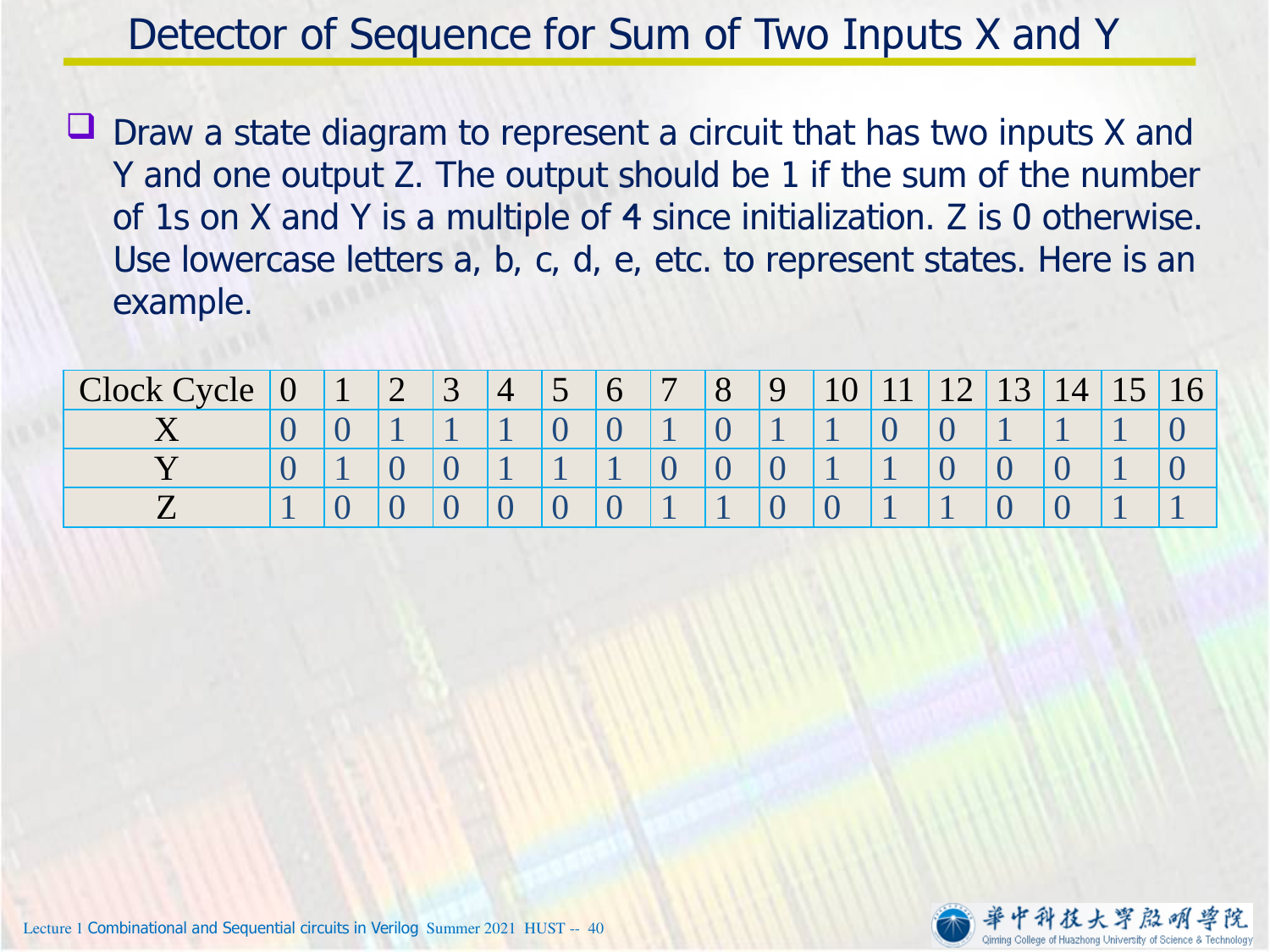

# Detector of Sequence for Sum of Two Inputs X and Y
Draw a state diagram to represent a circuit that has two inputs X and Y and one output Z. The output should be 1 if the sum of the number of 1s on X and Y is a multiple of 4 since initialization. Z is 0 otherwise. Use lowercase letters a, b, c, d, e, etc. to represent states. Here is an example.
| Clock Cycle | 0 | 1 | 2 | 3 | 4 | 5 | 6 | 7 | 8 | 9 | 10 | 11 | 12 | 13 | 14 | 15 | 16 |
| --- | --- | --- | --- | --- | --- | --- | --- | --- | --- | --- | --- | --- | --- | --- | --- | --- | --- |
| X | 0 | 0 | 1 | 1 | 1 | 0 | 0 | 1 | 0 | 1 | 1 | 0 | 0 | 1 | 1 | 1 | 0 |
| Y | 0 | 1 | 0 | 0 | 1 | 1 | 1 | 0 | 0 | 0 | 1 | 1 | 0 | 0 | 0 | 1 | 0 |
| Z | 1 | 0 | 0 | 0 | 0 | 0 | 0 | 1 | 1 | 0 | 0 | 1 | 1 | 0 | 0 | 1 | 1 |